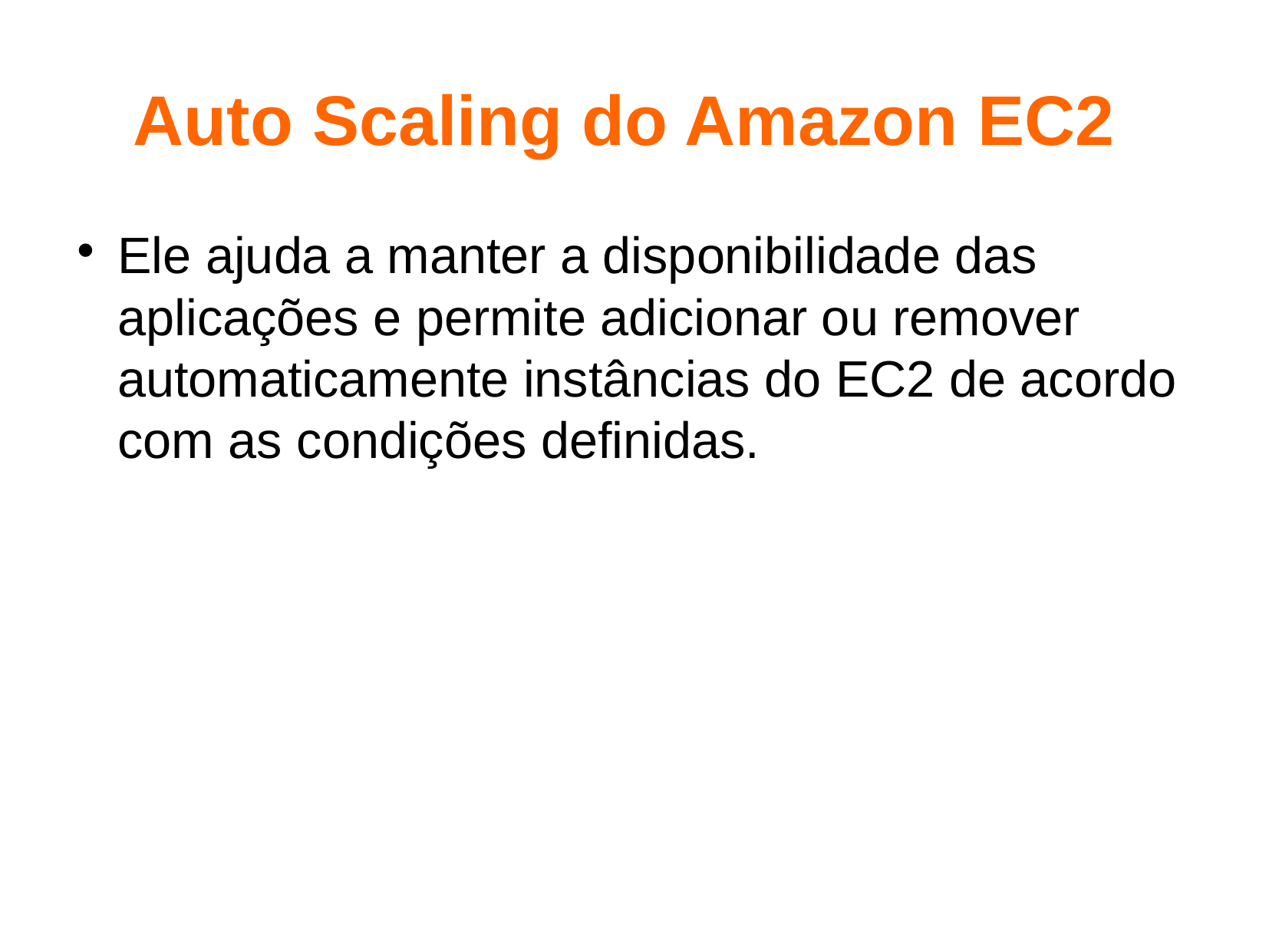

Auto Scaling do Amazon EC2
Ele ajuda a manter a disponibilidade das aplicações e permite adicionar ou remover automaticamente instâncias do EC2 de acordo com as condições definidas.